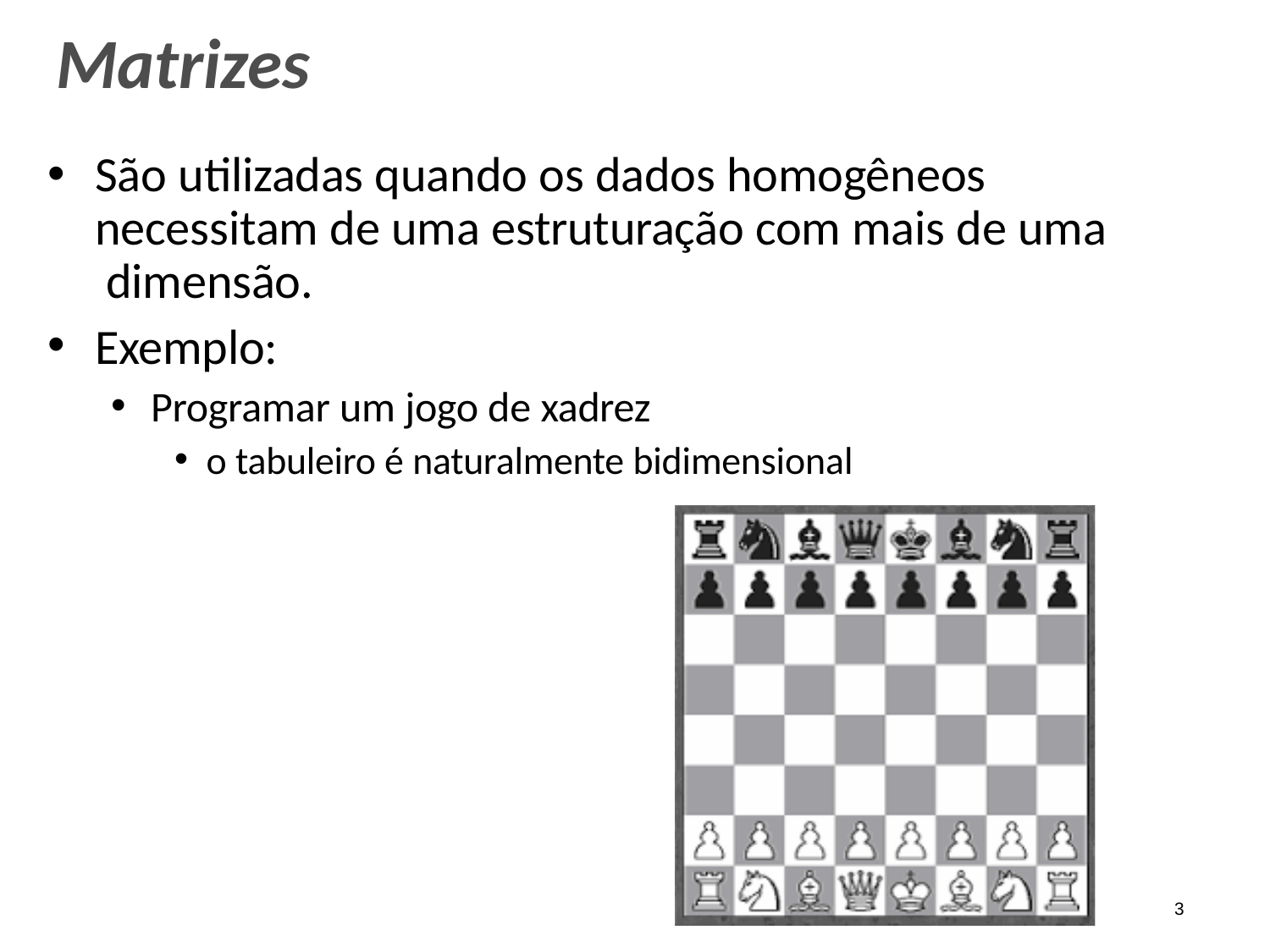

# Matrizes
São utilizadas quando os dados homogêneos  necessitam de uma estruturação com mais de uma  dimensão.
Exemplo:
Programar um jogo de xadrez
o tabuleiro é naturalmente bidimensional

3